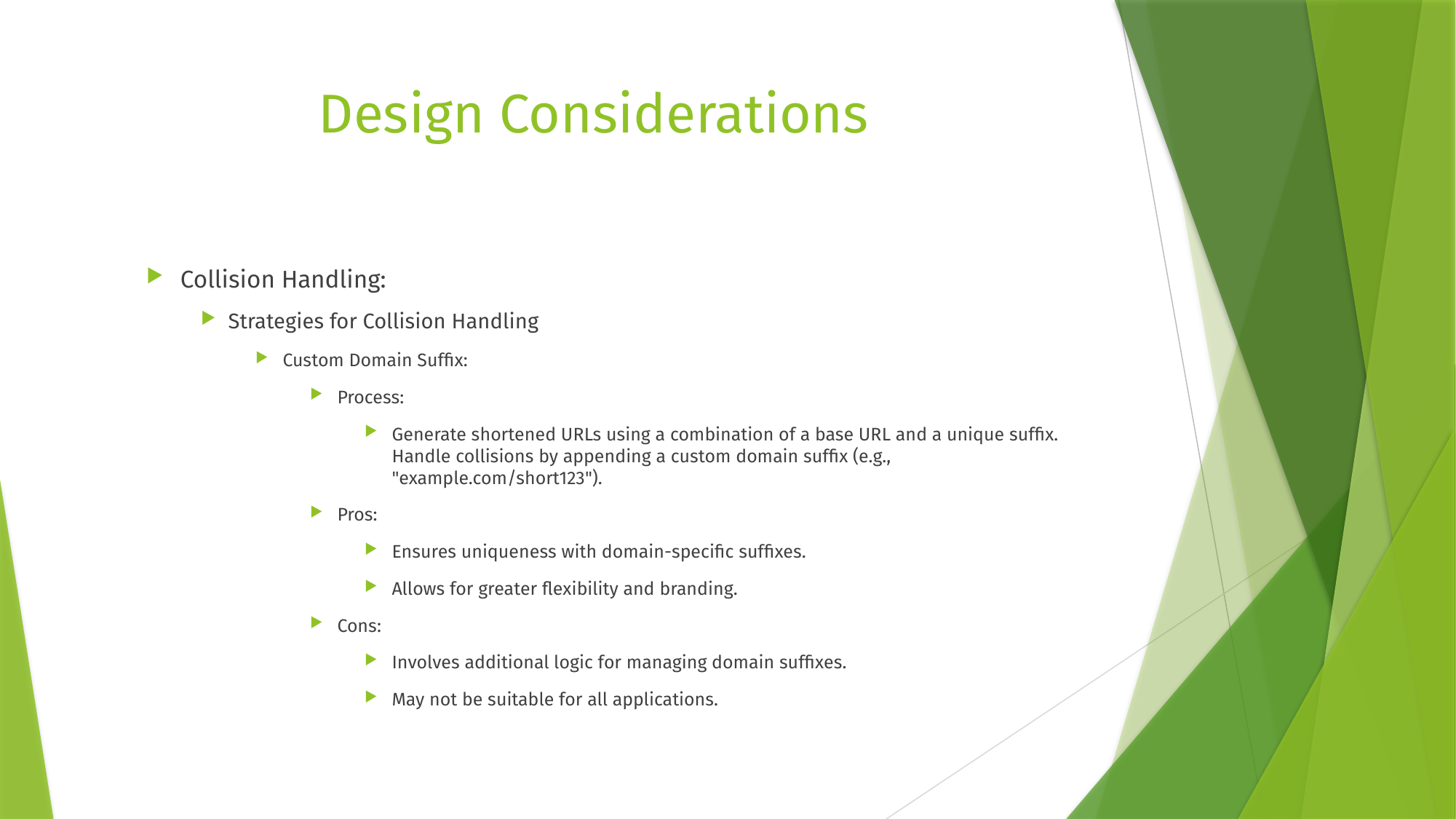

# Design Considerations
Collision Handling:
Strategies for Collision Handling
Custom Domain Suffix:
Process:
Generate shortened URLs using a combination of a base URL and a unique suffix. Handle collisions by appending a custom domain suffix (e.g., "example.com/short123").
Pros:
Ensures uniqueness with domain-specific suffixes.
Allows for greater flexibility and branding.
Cons:
Involves additional logic for managing domain suffixes.
May not be suitable for all applications.